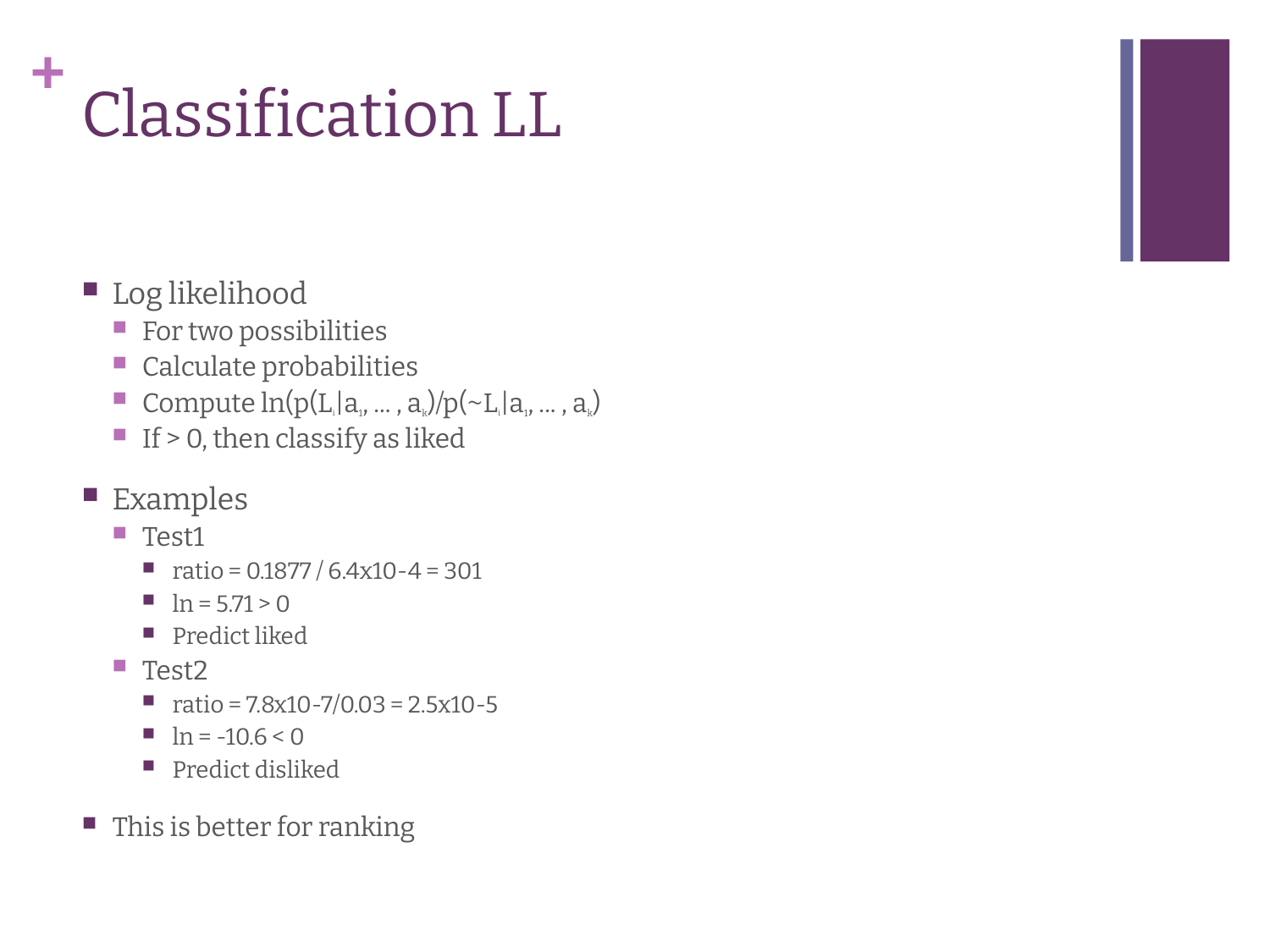

# Classification LL
Log likelihood
For two possibilities
Calculate probabilities
Compute ln(p(Li|a1, ... , ak)/p(~Li|a1, ... , ak)
If > 0, then classify as liked
Examples
Test1
ratio = 0.1877 / 6.4x10-4 = 301
ln = 5.71 > 0
Predict liked
Test2
ratio = 7.8x10-7/0.03 = 2.5x10-5
ln = -10.6 < 0
Predict disliked
This is better for ranking